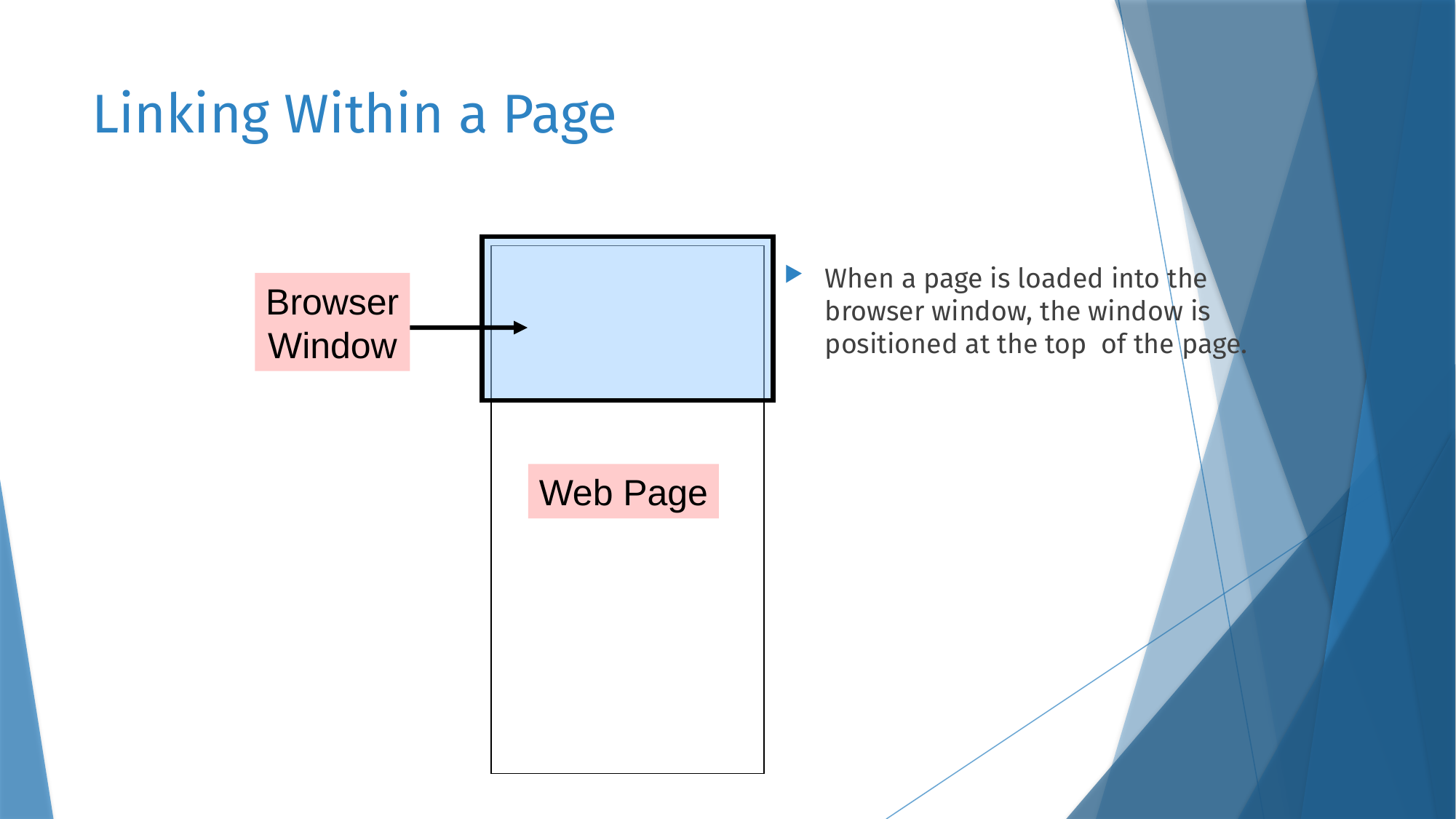

# Linking Within a Page

When a page is loaded into the browser window, the window is positioned at the top  of the page.
Browser
Window

Web Page